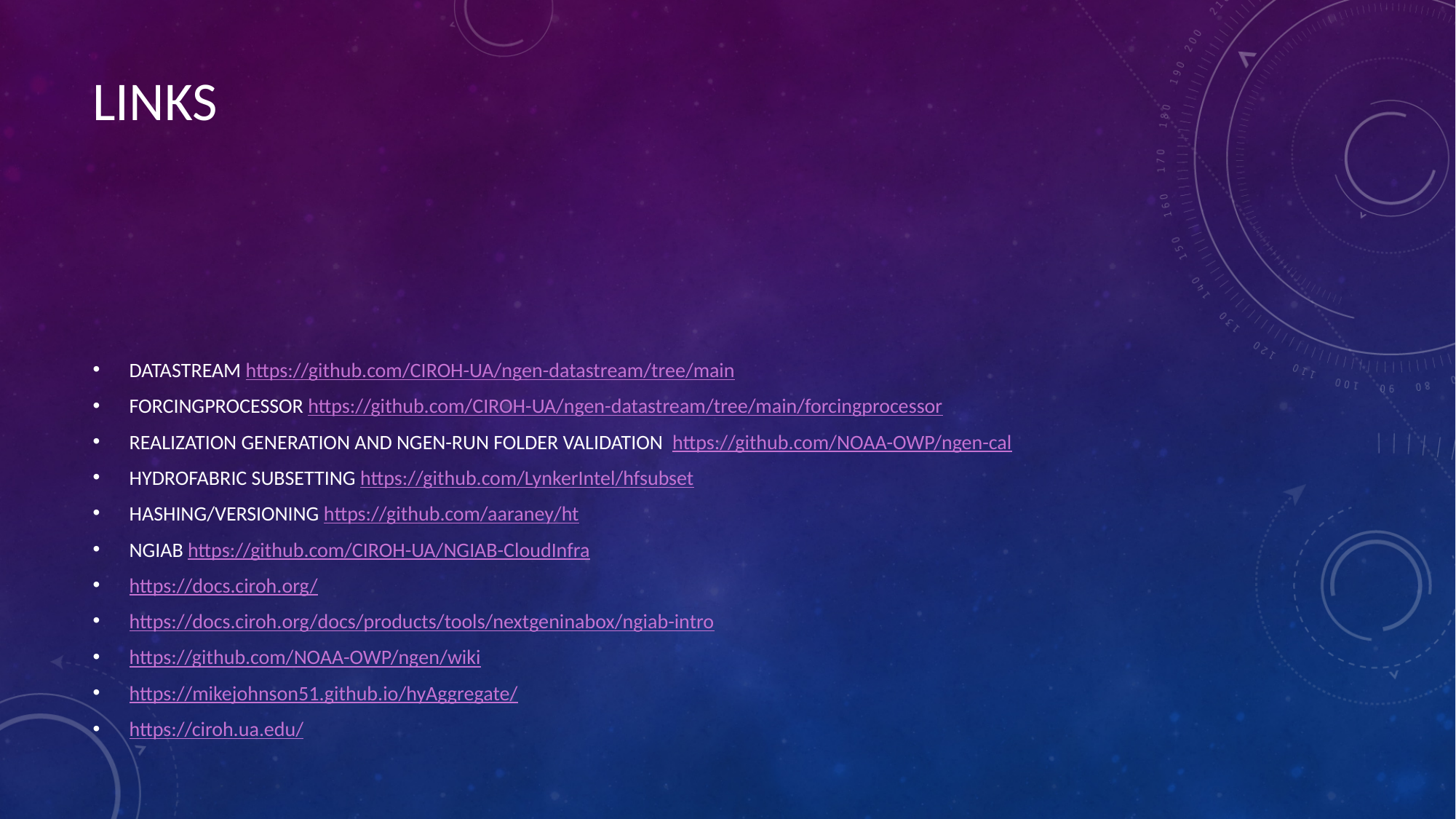

# links
DATASTREAM https://github.com/CIROH-UA/ngen-datastream/tree/main
FORCINGPROCESSOR https://github.com/CIROH-UA/ngen-datastream/tree/main/forcingprocessor
REALIZATION GENERATION AND NGEN-RUN FOLDER VALIDATION  https://github.com/NOAA-OWP/ngen-cal
HYDROFABRIC SUBSETTING https://github.com/LynkerIntel/hfsubset
HASHING/VERSIONING https://github.com/aaraney/ht
NGIAB https://github.com/CIROH-UA/NGIAB-CloudInfra
https://docs.ciroh.org/
https://docs.ciroh.org/docs/products/tools/nextgeninabox/ngiab-intro
https://github.com/NOAA-OWP/ngen/wiki
https://mikejohnson51.github.io/hyAggregate/
https://ciroh.ua.edu/